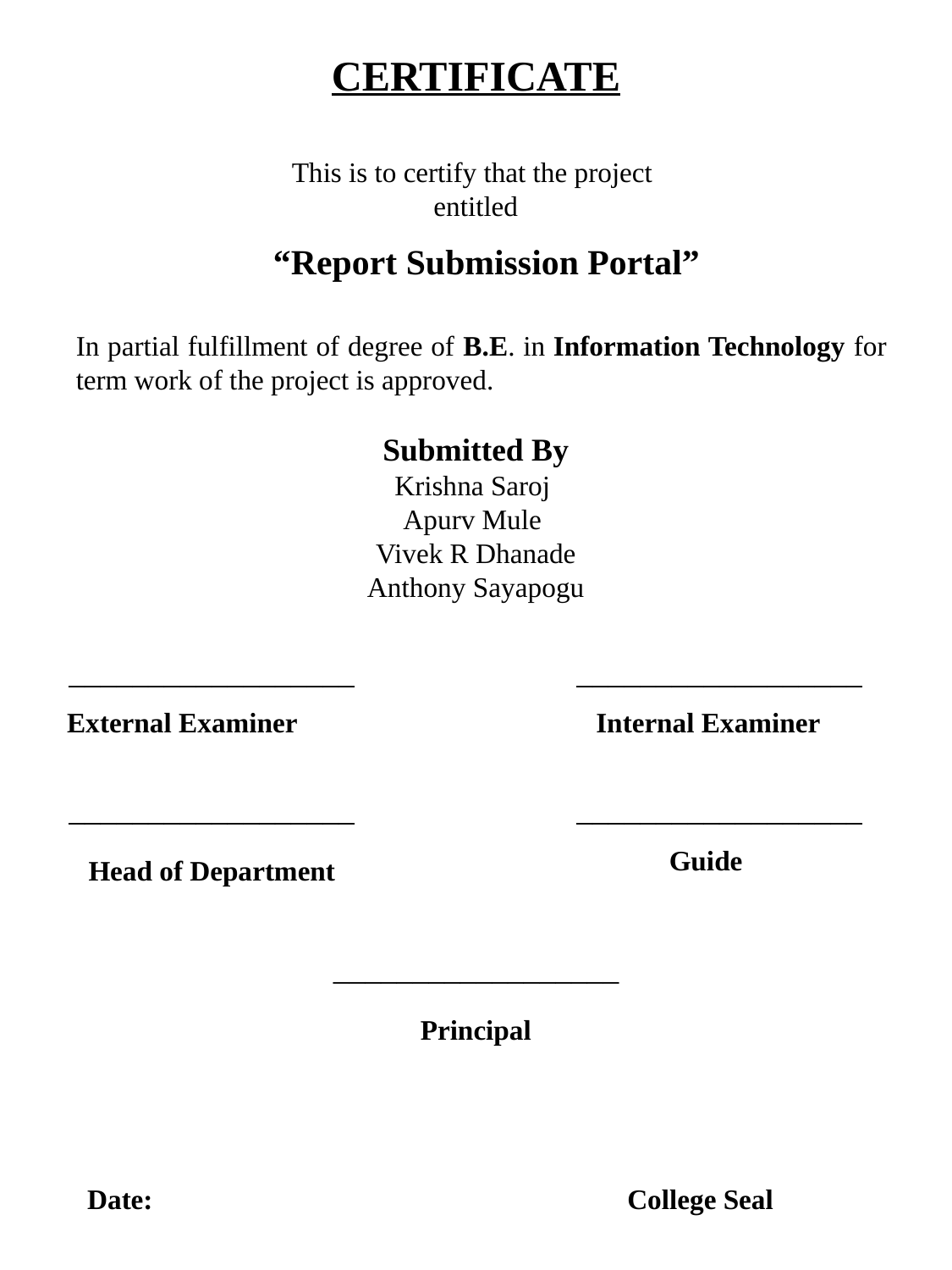

CERTIFICATE
This is to certify that the project
entitled
“Report Submission Portal”

In partial fulfillment of degree of B.E. in Information Technology for term work of the project is approved.
Submitted By
Krishna Saroj
Apurv Mule
Vivek R Dhanade
Anthony Sayapogu
__________________
__________________
External Examiner
Internal Examiner
__________________
__________________
Guide
Head of Department
__________________
Principal
Date:
College Seal